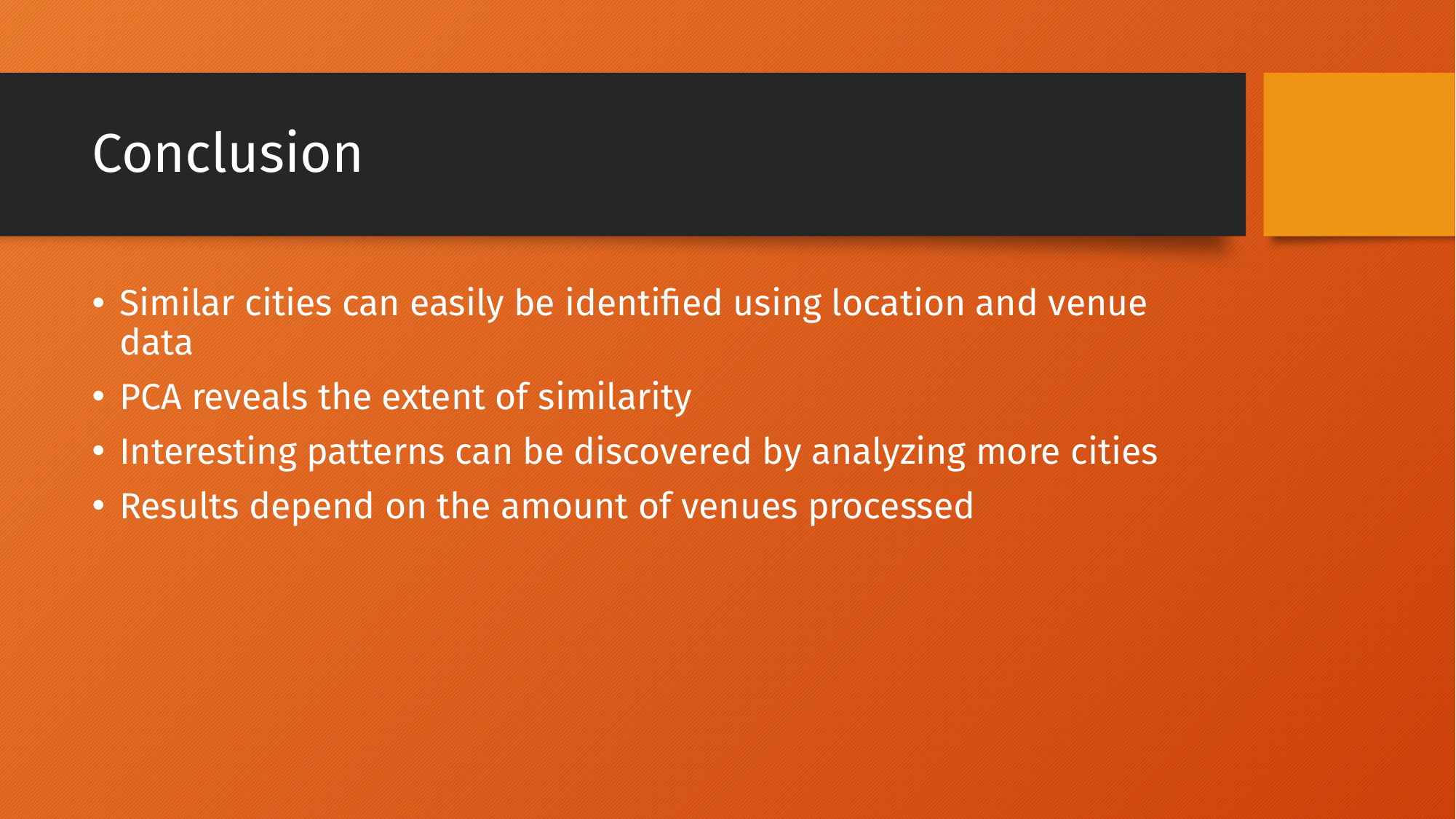

# Conclusion
Similar cities can easily be identified using location and venue data
PCA reveals the extent of similarity
Interesting patterns can be discovered by analyzing more cities
Results depend on the amount of venues processed